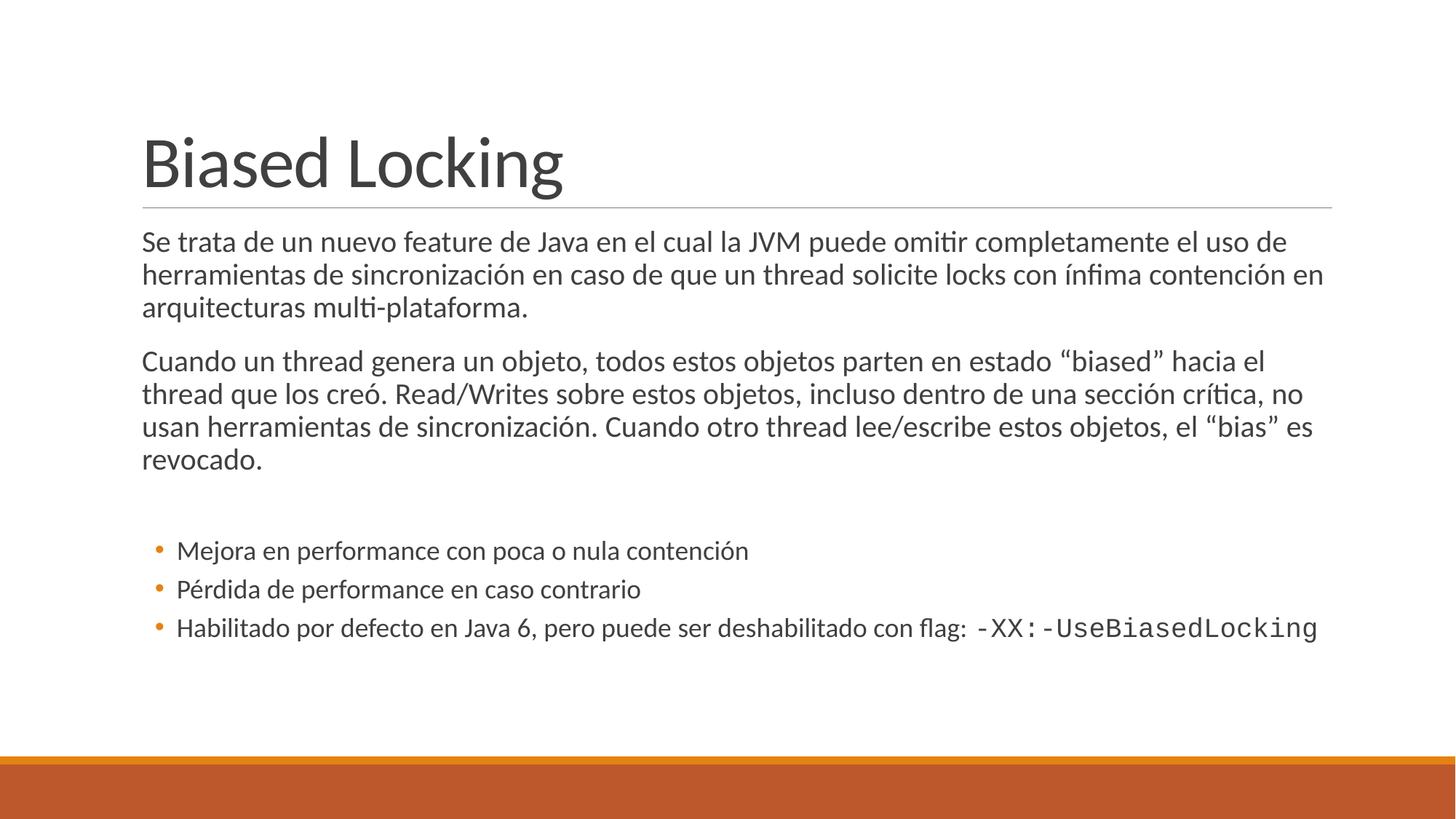

# Biased Locking
Se trata de un nuevo feature de Java en el cual la JVM puede omitir completamente el uso de herramientas de sincronización en caso de que un thread solicite locks con ínfima contención en arquitecturas multi-plataforma.
Cuando un thread genera un objeto, todos estos objetos parten en estado “biased” hacia el thread que los creó. Read/Writes sobre estos objetos, incluso dentro de una sección crítica, no usan herramientas de sincronización. Cuando otro thread lee/escribe estos objetos, el “bias” es revocado.

Mejora en performance con poca o nula contención
Pérdida de performance en caso contrario
Habilitado por defecto en Java 6, pero puede ser deshabilitado con flag: -XX:-UseBiasedLocking